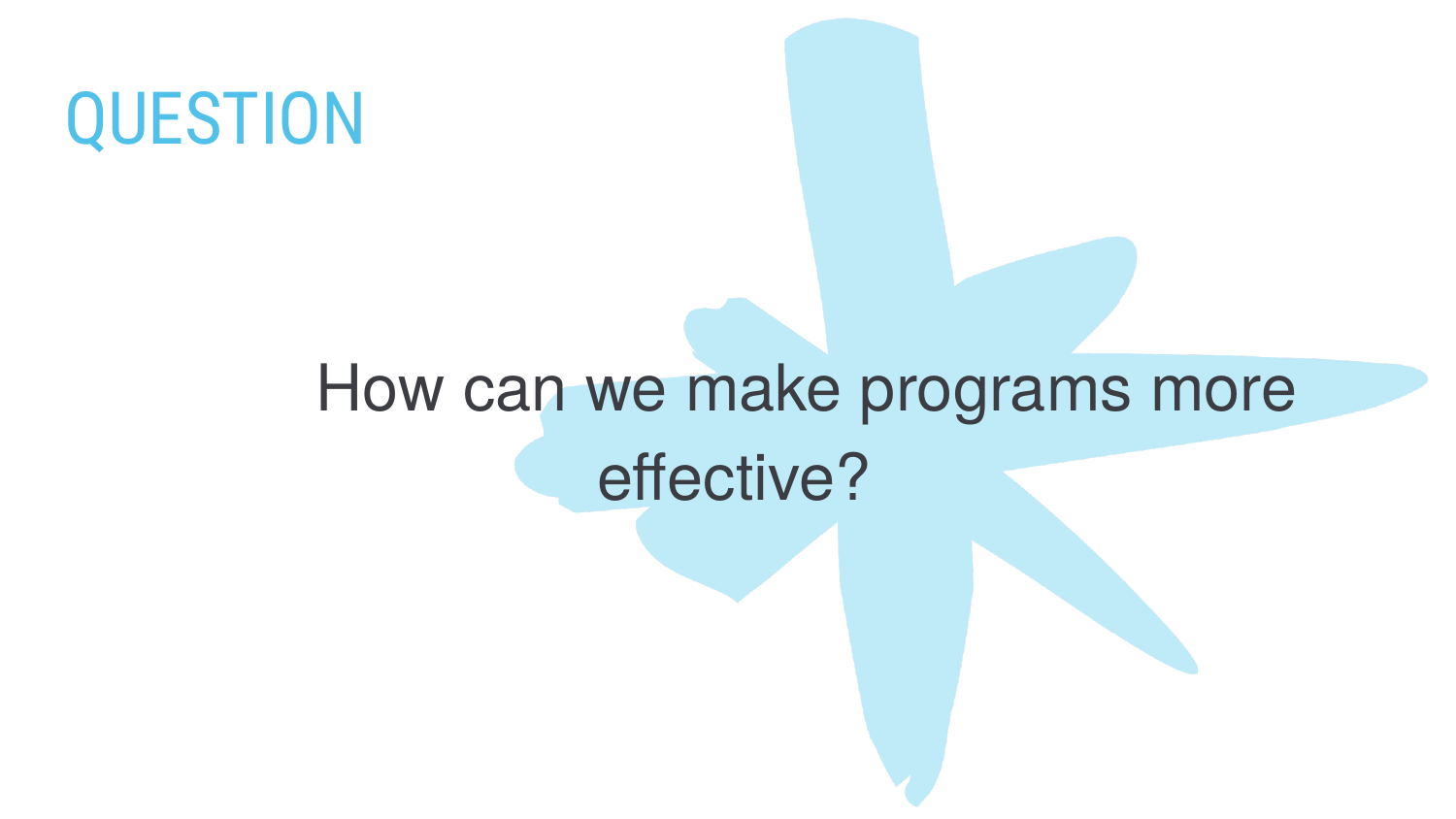

# QUESTION
	How can we make programs more effective?